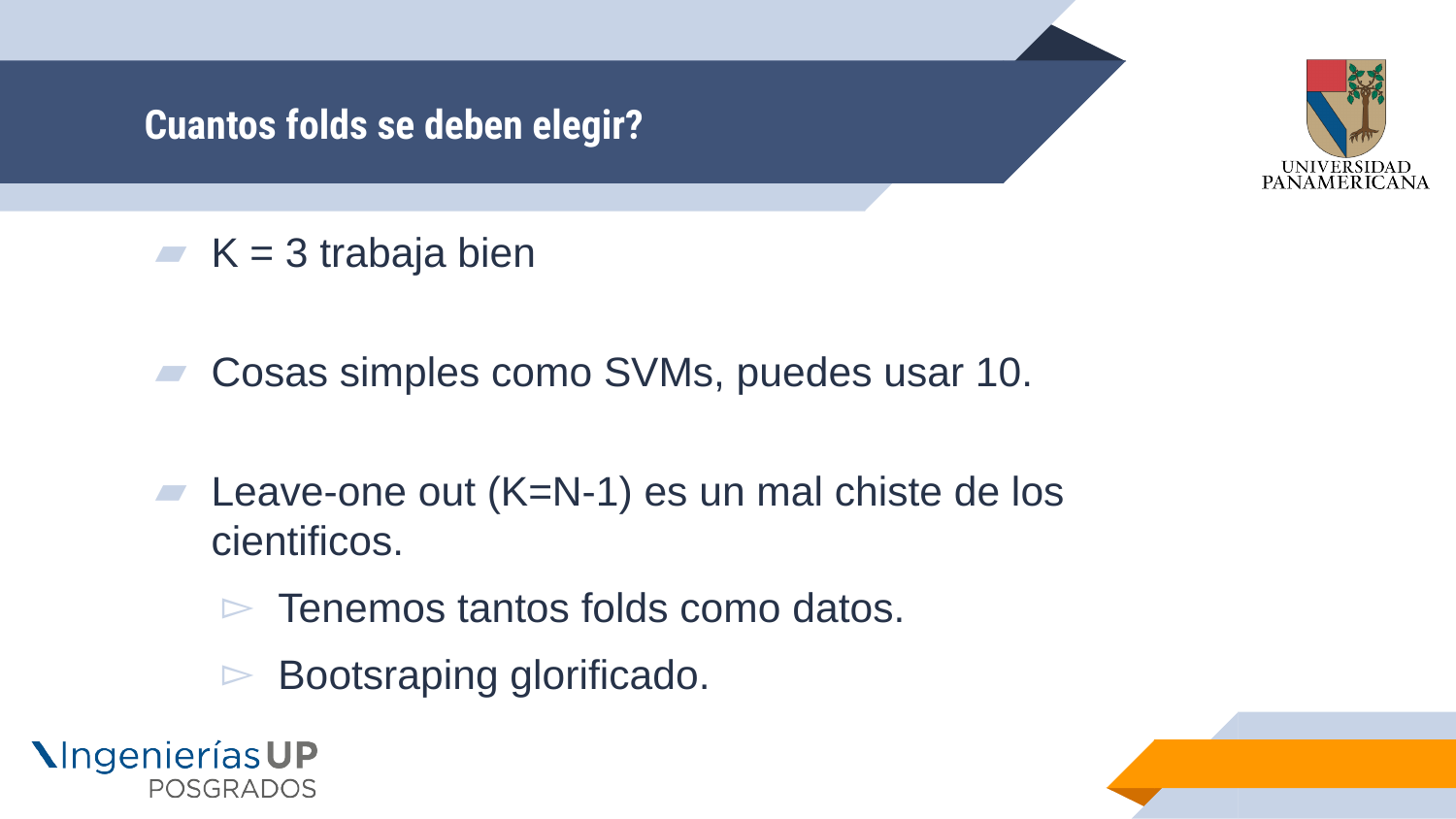

# Cuantos folds se deben elegir?
K = 3 trabaja bien

Cosas simples como SVMs, puedes usar 10.

Leave-one out (K=N-1) es un mal chiste de los cientificos.
Tenemos tantos folds como datos.
Bootsraping glorificado.